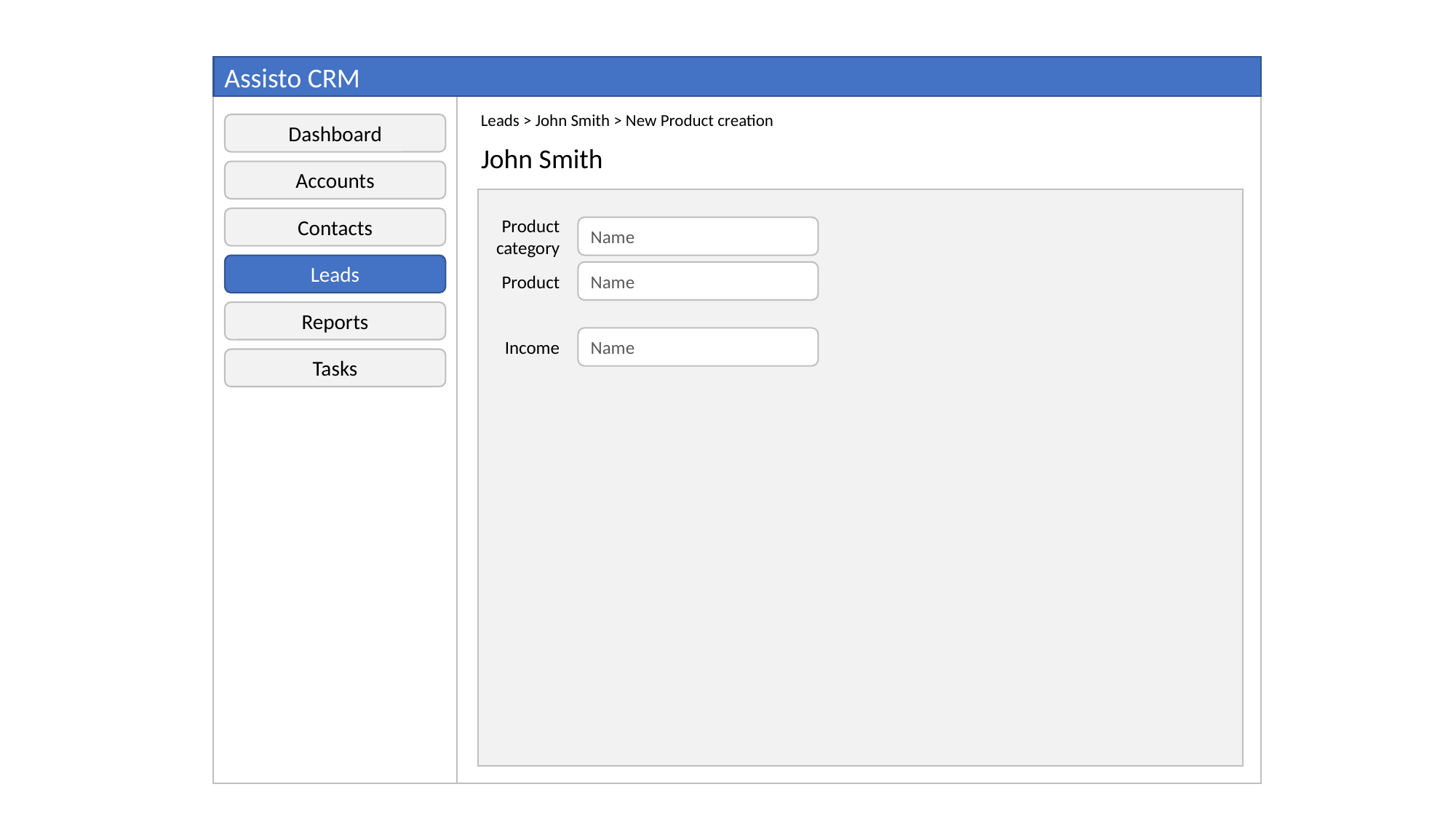

Assisto CRM
Leads > John Smith > New Product creation
Dashboard
John Smith
Accounts

Contacts
Product category
Name
Leads
Product
Name
Reports
Income
Name
Tasks